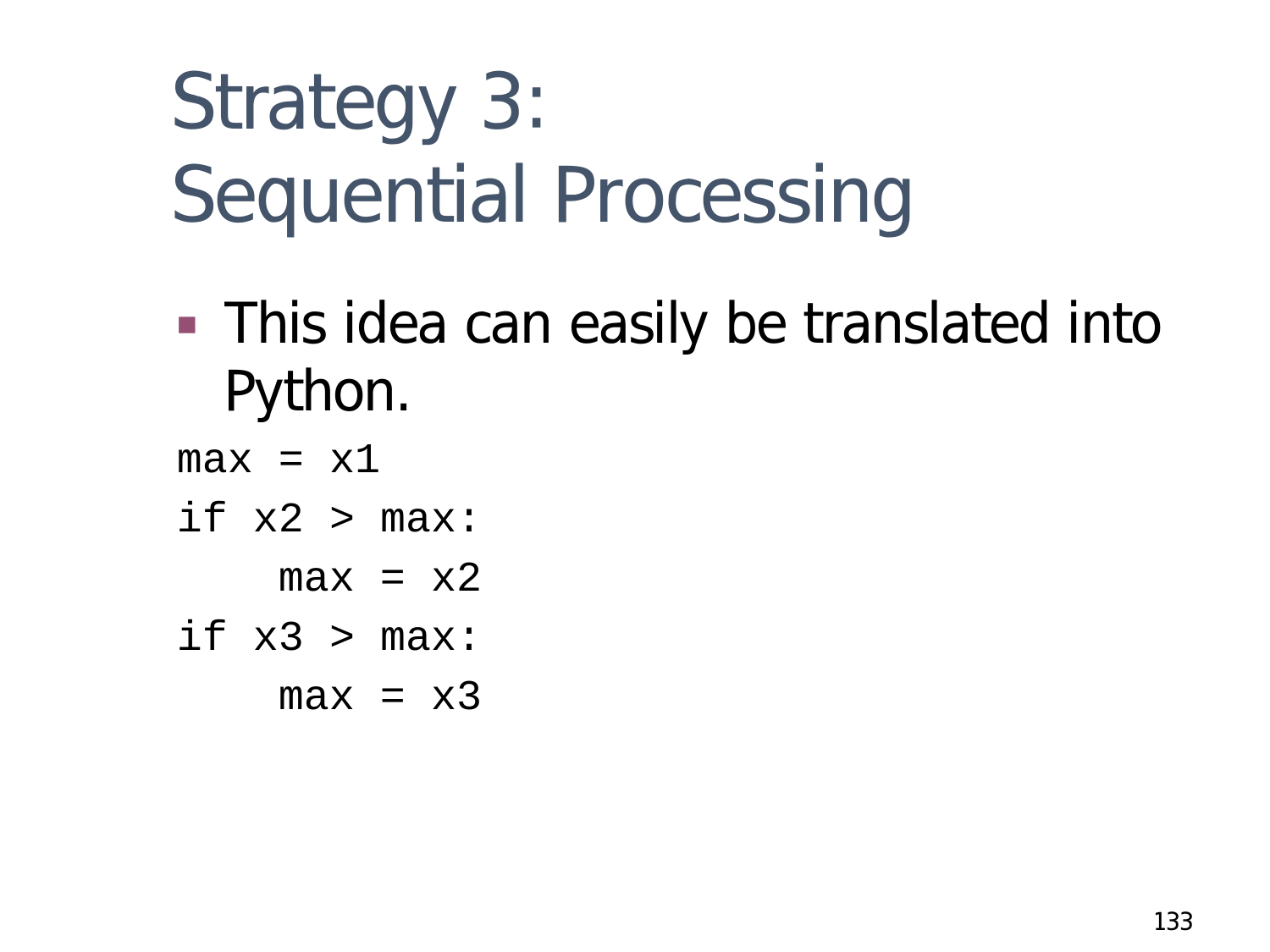

# Strategy 3: Sequential Processing
This idea can easily be translated into Python.
max = x1
if x2 > max:
    max = x2
if x3 > max:
    max = x3

133